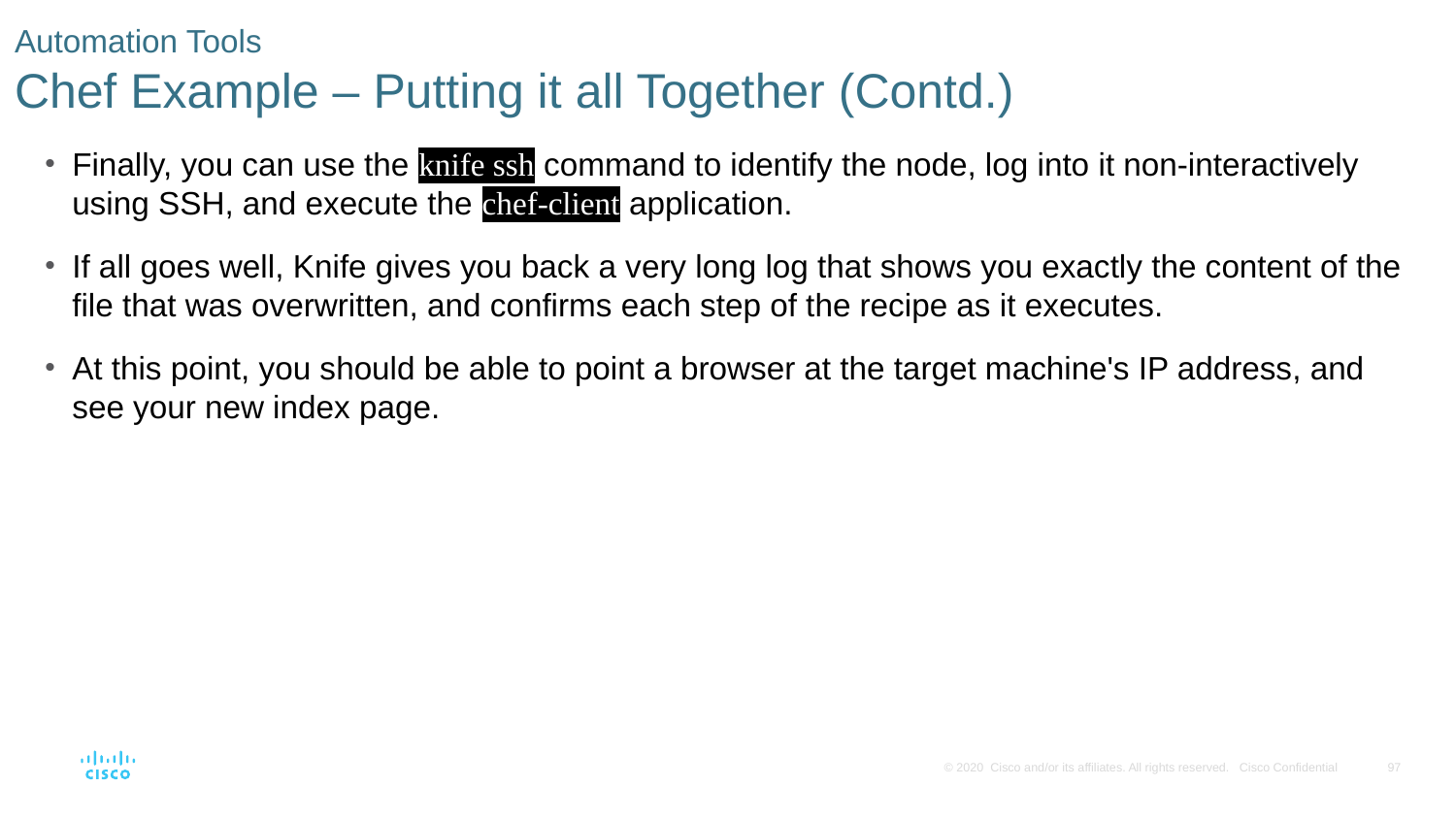

# Automation Tools Chef Example – Putting it all Together (Contd.)
Finally, you can use the knife ssh command to identify the node, log into it non-interactively using SSH, and execute the chef-client application.
If all goes well, Knife gives you back a very long log that shows you exactly the content of the file that was overwritten, and confirms each step of the recipe as it executes.
At this point, you should be able to point a browser at the target machine's IP address, and see your new index page.